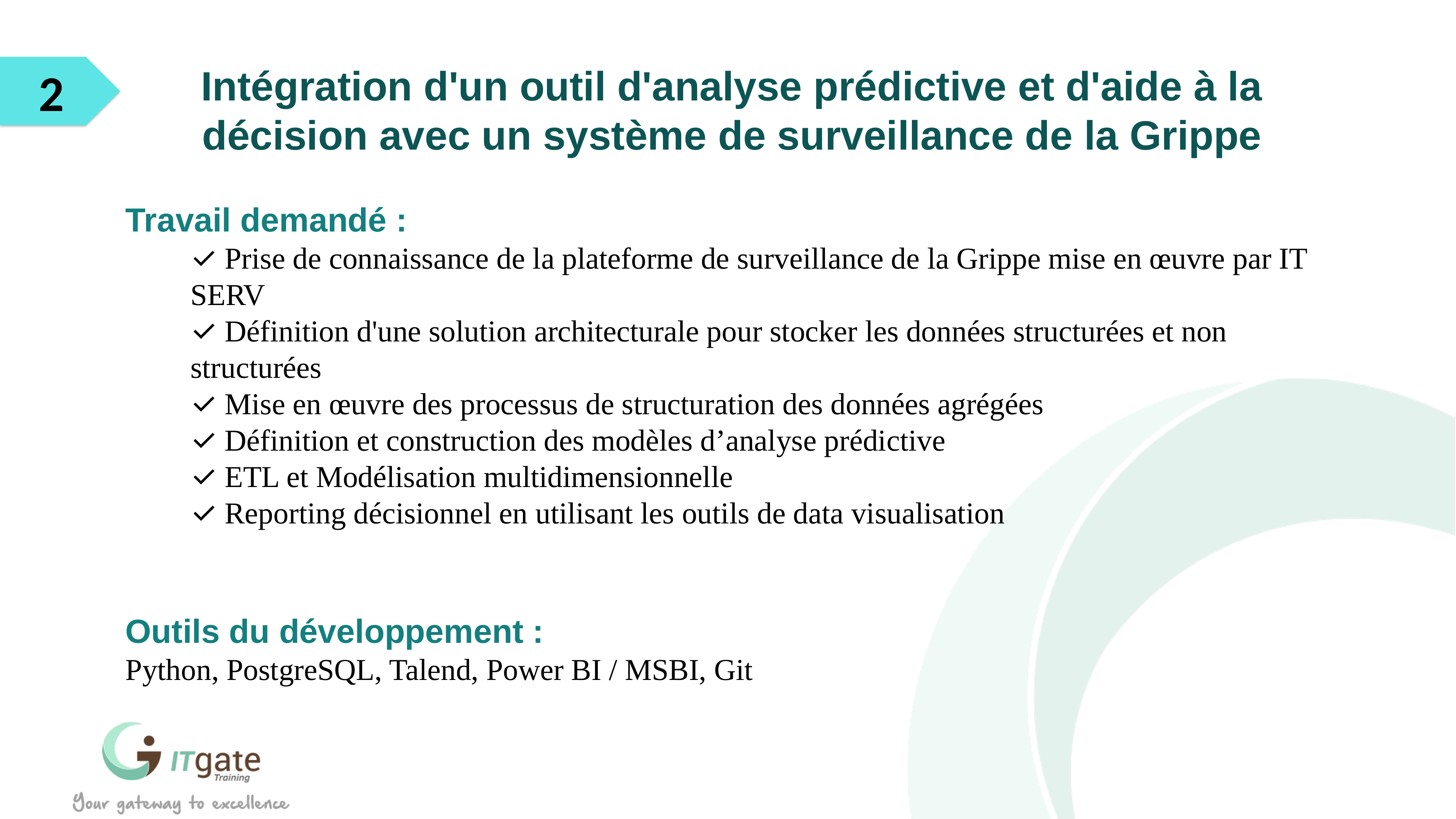

2
Intégration d'un outil d'analyse prédictive et d'aide à la décision avec un système de surveillance de la Grippe
Travail demandé :
✓ Prise de connaissance de la plateforme de surveillance de la Grippe mise en œuvre par IT SERV
✓ Définition d'une solution architecturale pour stocker les données structurées et non structurées
✓ Mise en œuvre des processus de structuration des données agrégées
✓ Définition et construction des modèles d’analyse prédictive
✓ ETL et Modélisation multidimensionnelle
✓ Reporting décisionnel en utilisant les outils de data visualisation

Outils du développement :
Python, PostgreSQL, Talend, Power BI / MSBI, Git